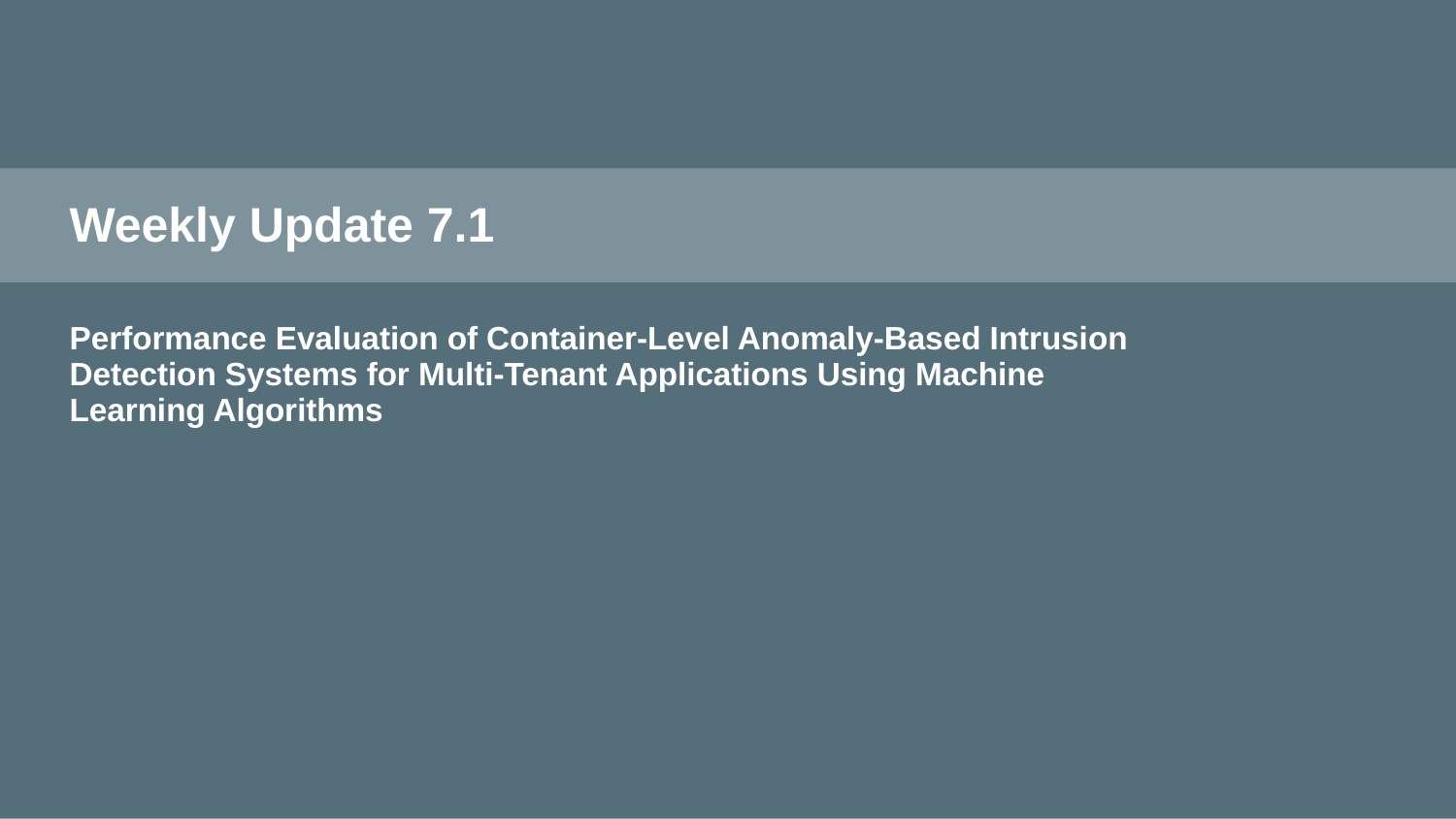

# Weekly Update 7.1
Performance Evaluation of Container-Level Anomaly-Based Intrusion Detection Systems for Multi-Tenant Applications Using Machine Learning Algorithms